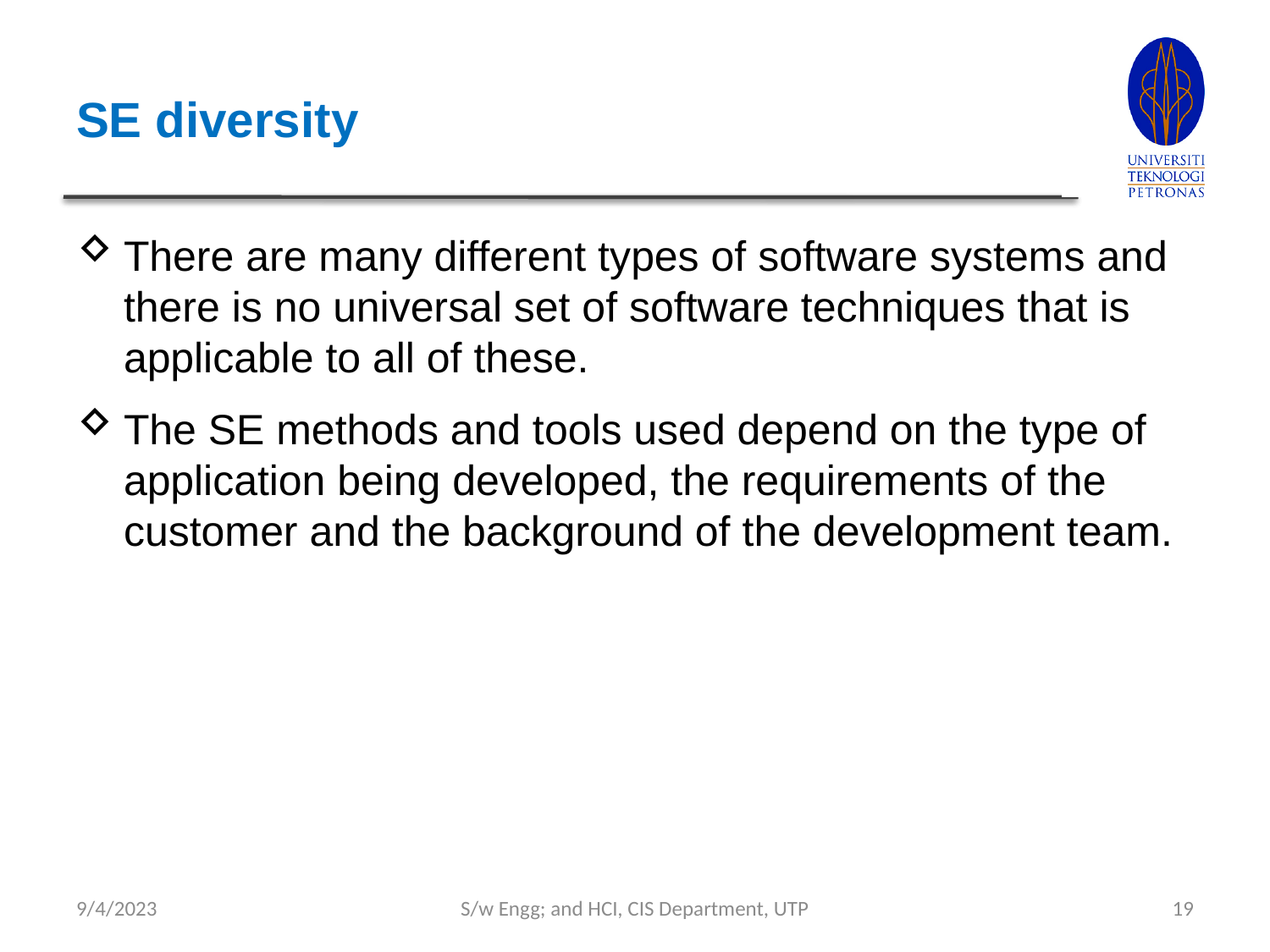

# SE diversity
There are many different types of software systems and there is no universal set of software techniques that is applicable to all of these.
The SE methods and tools used depend on the type of application being developed, the requirements of the customer and the background of the development team.
9/4/2023
S/w Engg; and HCI, CIS Department, UTP
19